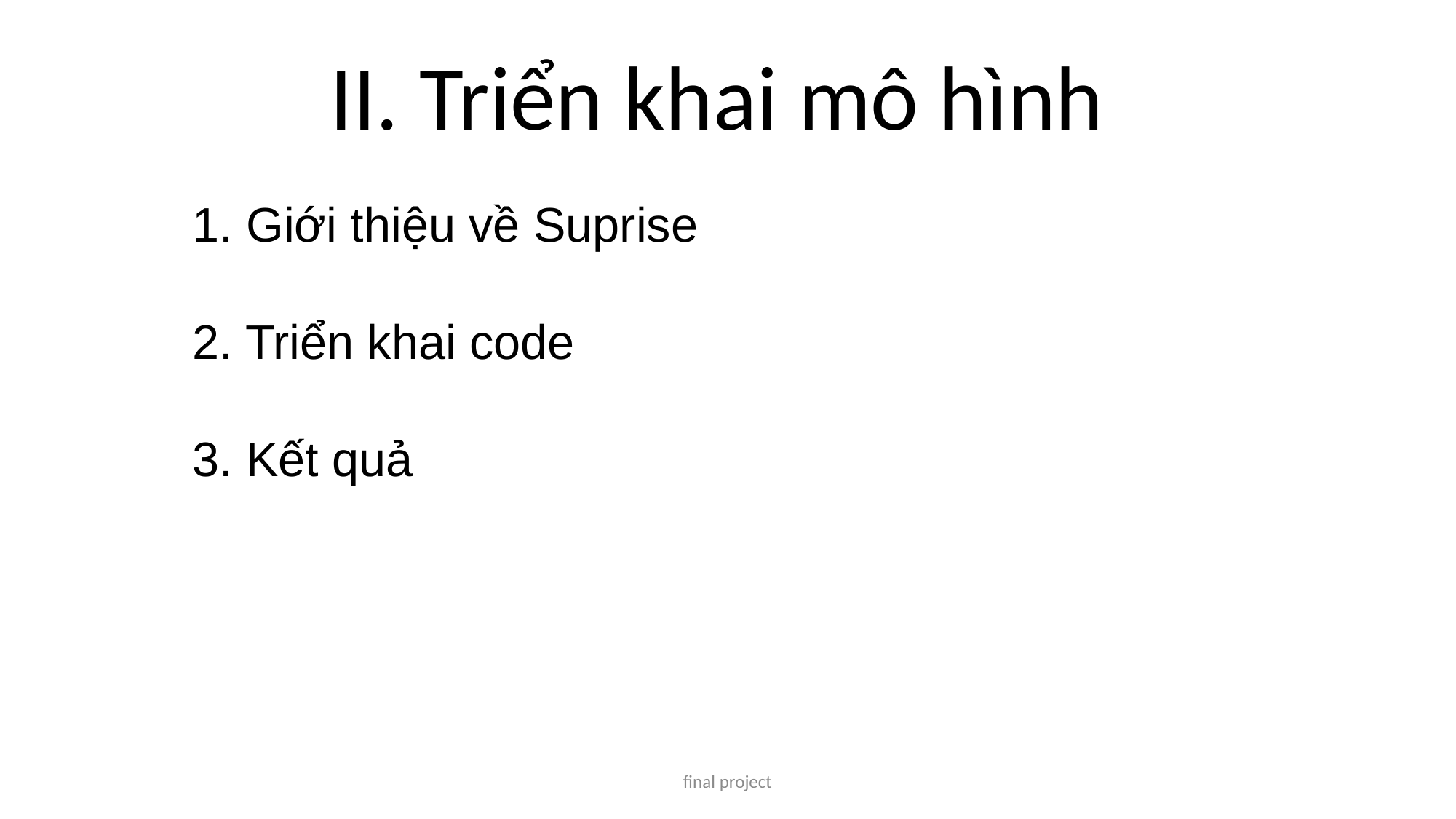

II. Triển khai mô hình
1. Giới thiệu về Suprise
2. Triển khai code
3. Kết quả
final project